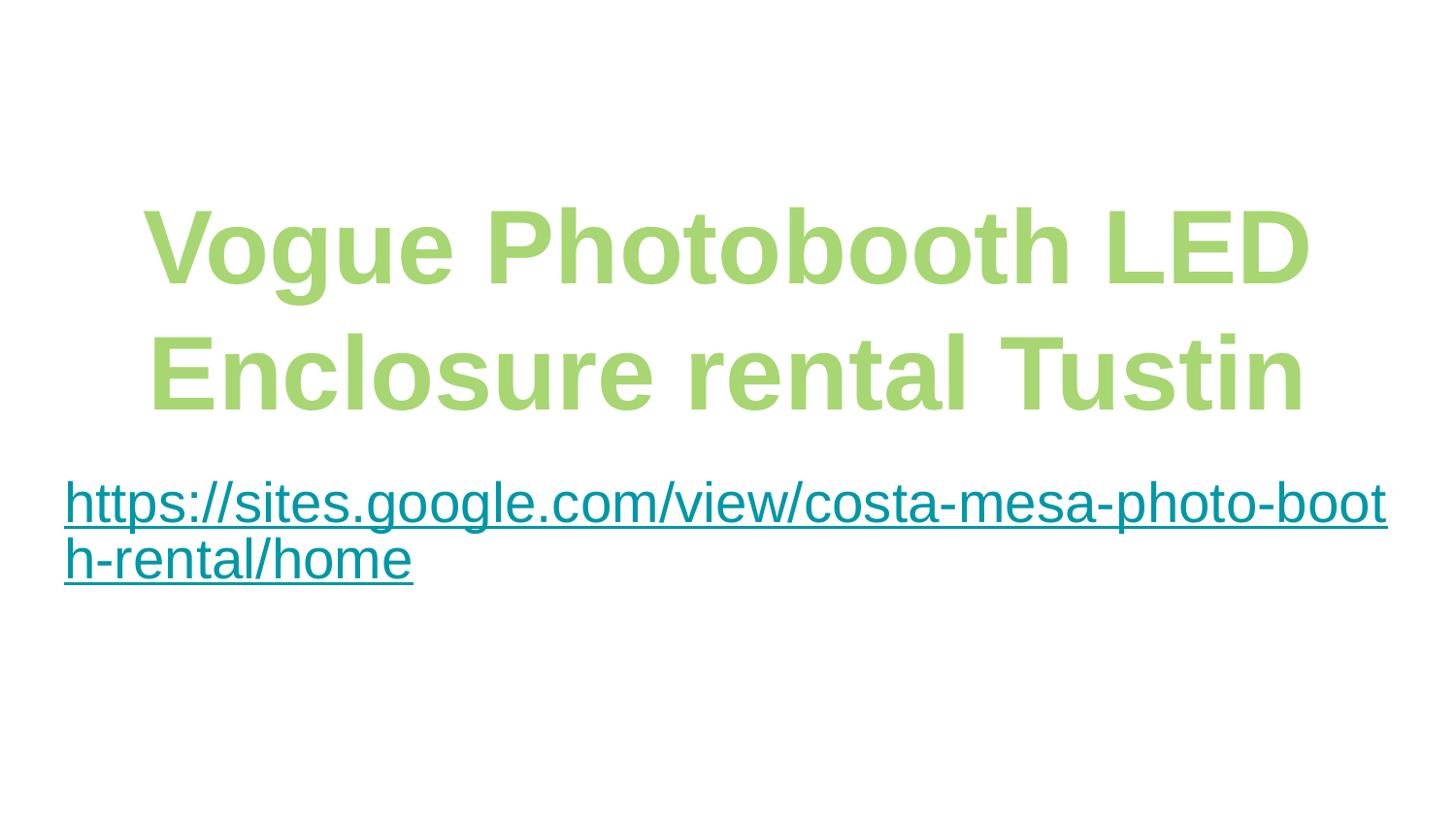

# Vogue Photobooth LED Enclosure rental Tustin
https://sites.google.com/view/costa-mesa-photo-booth-rental/home